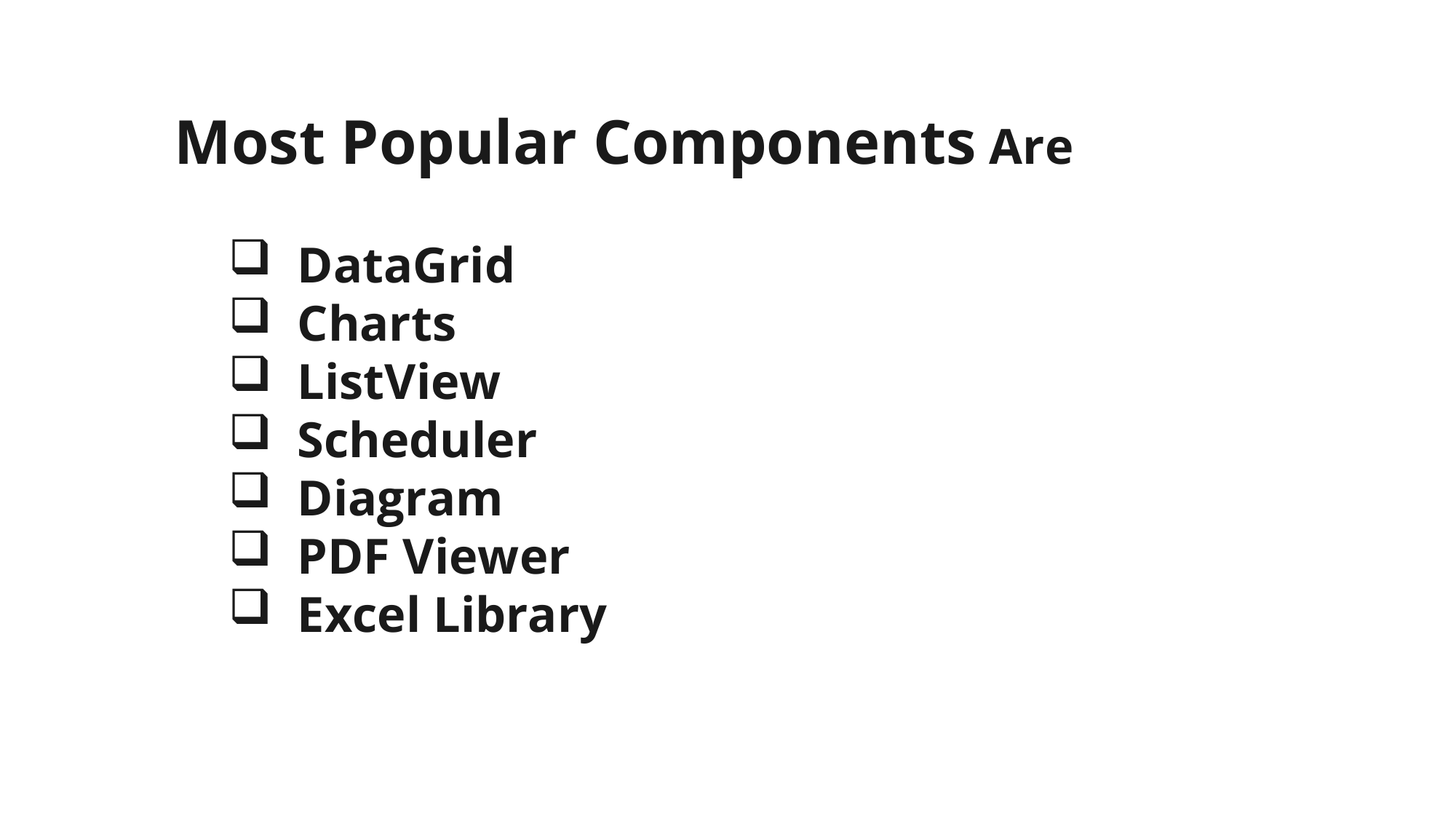

Most Popular Components Are

DataGrid
Charts
ListView
Scheduler
Diagram
PDF Viewer
Excel Library